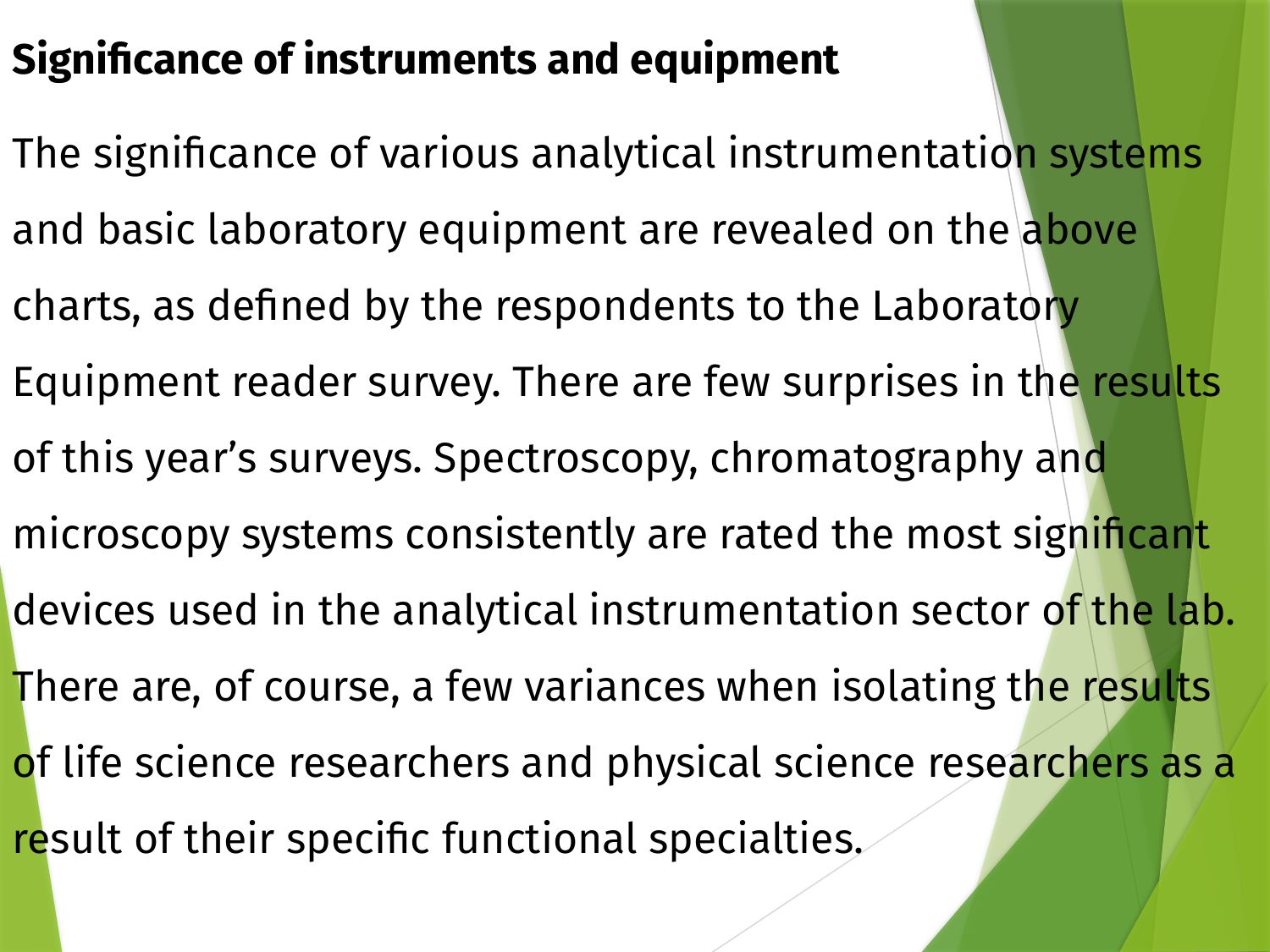

Significance of instruments and equipment
The significance of various analytical instrumentation systems and basic laboratory equipment are revealed on the above charts, as defined by the respondents to the Laboratory Equipment reader survey. There are few surprises in the results of this year’s surveys. Spectroscopy, chromatography and microscopy systems consistently are rated the most significant devices used in the analytical instrumentation sector of the lab. There are, of course, a few variances when isolating the results of life science researchers and physical science researchers as a result of their specific functional specialties.